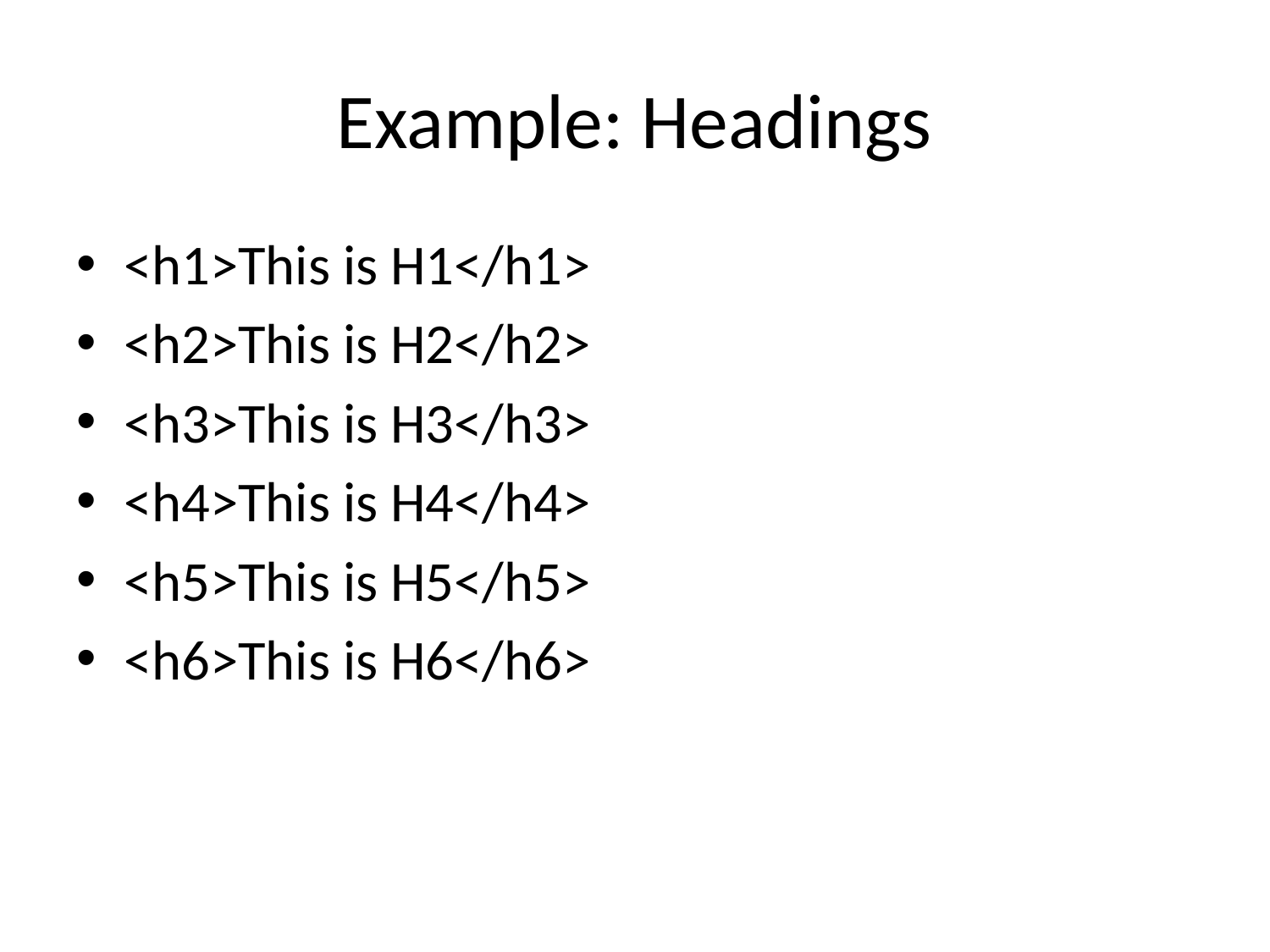

# Example: Headings
<h1>This is H1</h1>
<h2>This is H2</h2>
<h3>This is H3</h3>
<h4>This is H4</h4>
<h5>This is H5</h5>
<h6>This is H6</h6>